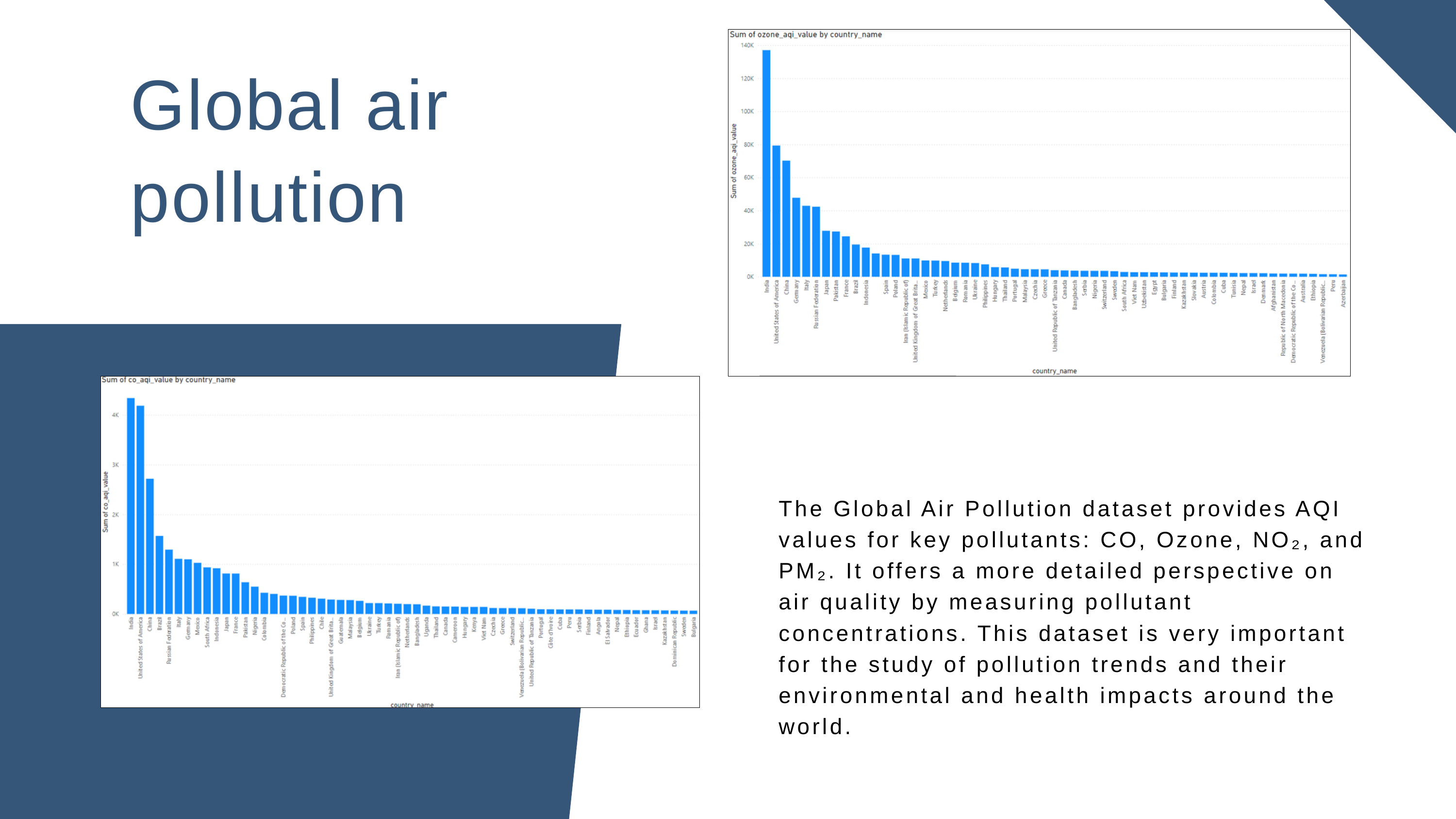

Global air pollution

The Global Air Pollution dataset provides AQI values for key pollutants: CO, Ozone, NO₂, and PM₂. It offers a more detailed perspective on air quality by measuring pollutant concentrations. This dataset is very important for the study of pollution trends and their environmental and health impacts around the world.